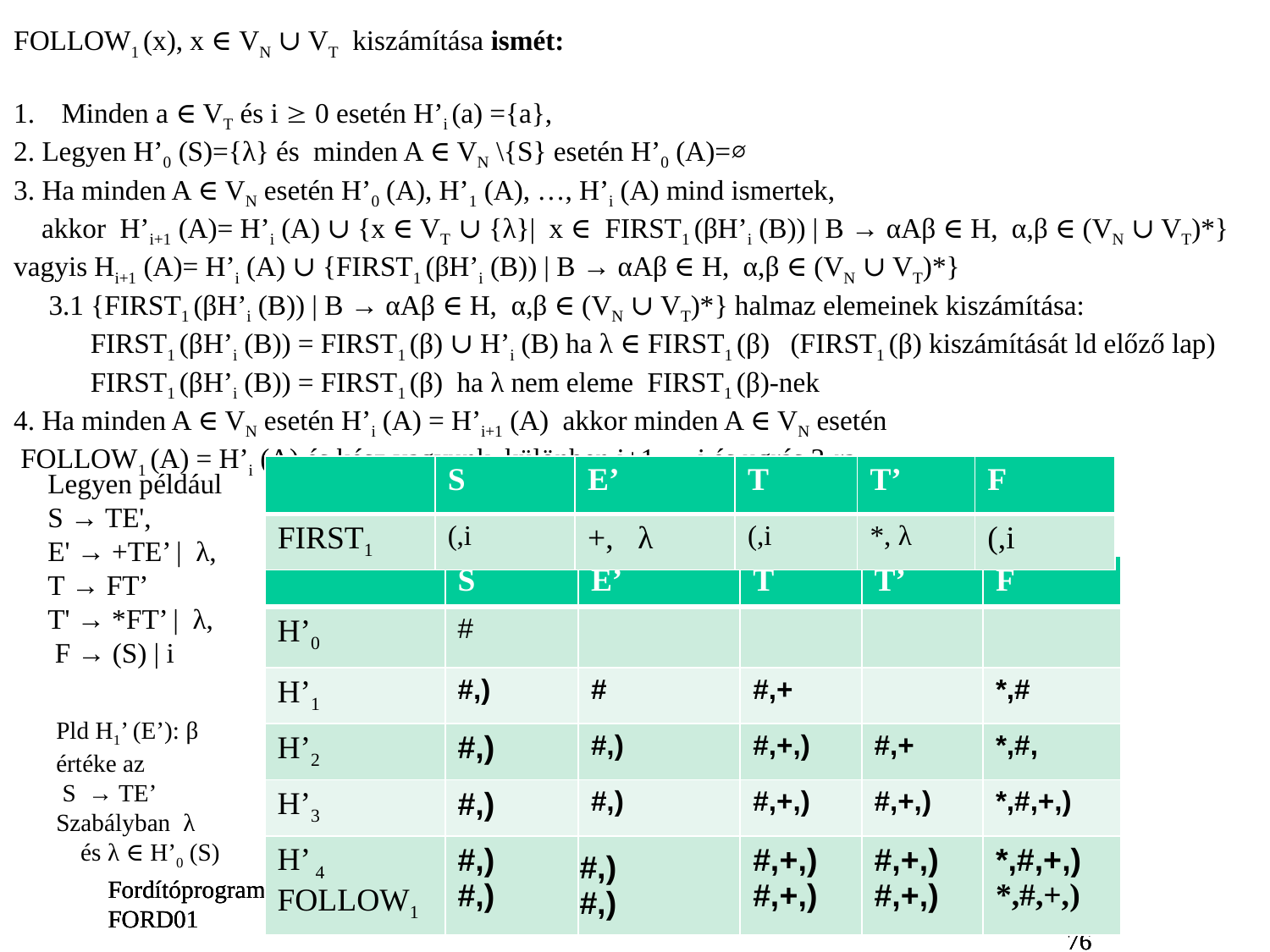

FOLLOW1 (x), x ∈ VN ∪ VT  kiszámítása ismét:

Minden a ∈ VT és i ≥ 0 esetén H’i (a) ={a},
2. Legyen H’0 (S)={λ} és  minden A ∈ VN \{S} esetén H’0 (A)=∅
3. Ha minden A ∈ VN esetén H’0 (A), H’1 (A), …, H’i (A) mind ismertek,
    akkor  H’i+1 (A)= H’i (A) ∪ {x ∈ VT  ∪ {λ}|  x ∈  FIRST1 (βH’i (B)) | B → αAβ ∈ H,  α,β ∈ (VN ∪ VT)*}
vagyis Hi+1 (A)= H’i (A) ∪ {FIRST1 (βH’i (B)) | B → αAβ ∈ H,  α,β ∈ (VN ∪ VT)*}
     3.1 {FIRST1 (βH’i (B)) | B → αAβ ∈ H,  α,β ∈ (VN ∪ VT)*} halmaz elemeinek kiszámítása:
           FIRST1 (βH’i (B)) = FIRST1 (β) ∪ H’i (B) ha λ ∈ FIRST1 (β)   (FIRST1 (β) kiszámítását ld előző lap)
           FIRST1 (βH’i (B)) = FIRST1 (β)  ha λ nem eleme  FIRST1 (β)-nek
4. Ha minden A ∈ VN esetén H’i (A) = H’i+1 (A)  akkor minden A ∈ VN esetén
 FOLLOW1 (A) = H’i (A) és kész vagyunk, különben i+1 → i és ugrás 3-ra

Legyen például
S → TE',
E' → +TE’ |  λ,
T → FT’
T' → *FT’ |  λ,
 F → (S) | i
|  | S | E’ | T | T’ | F |
| --- | --- | --- | --- | --- | --- |
| FIRST1 | (,i | +, λ | (,i | \*, λ | (,i |
|  | S | E’ | T | T’ | F |
| --- | --- | --- | --- | --- | --- |
| H’0 | # |  |  |  |  |
| H’1 | #,) | # | #,+ |  | \*,# |
| H’2 | #,) | #,) | #,+,) | #,+ | \*,#, |
| H’3 | #,) | #,) | #,+,) | #,+,) | \*,#,+,) |
| H’ 4 FOLLOW1 | #,) #,) | #,) #,) | #,+,) #,+,) | #,+,) #,+,) | \*,#,+,) \*,#,+,) |
Pld H1’ (E’): β
értéke az
 S  → TE’
Szabályban  λ
    és λ ∈ H’0 (S)
Fordítóprogramok FORD01
Fordítóprogramok FORD01
Fordítóprogramok FORD01
76
76
76